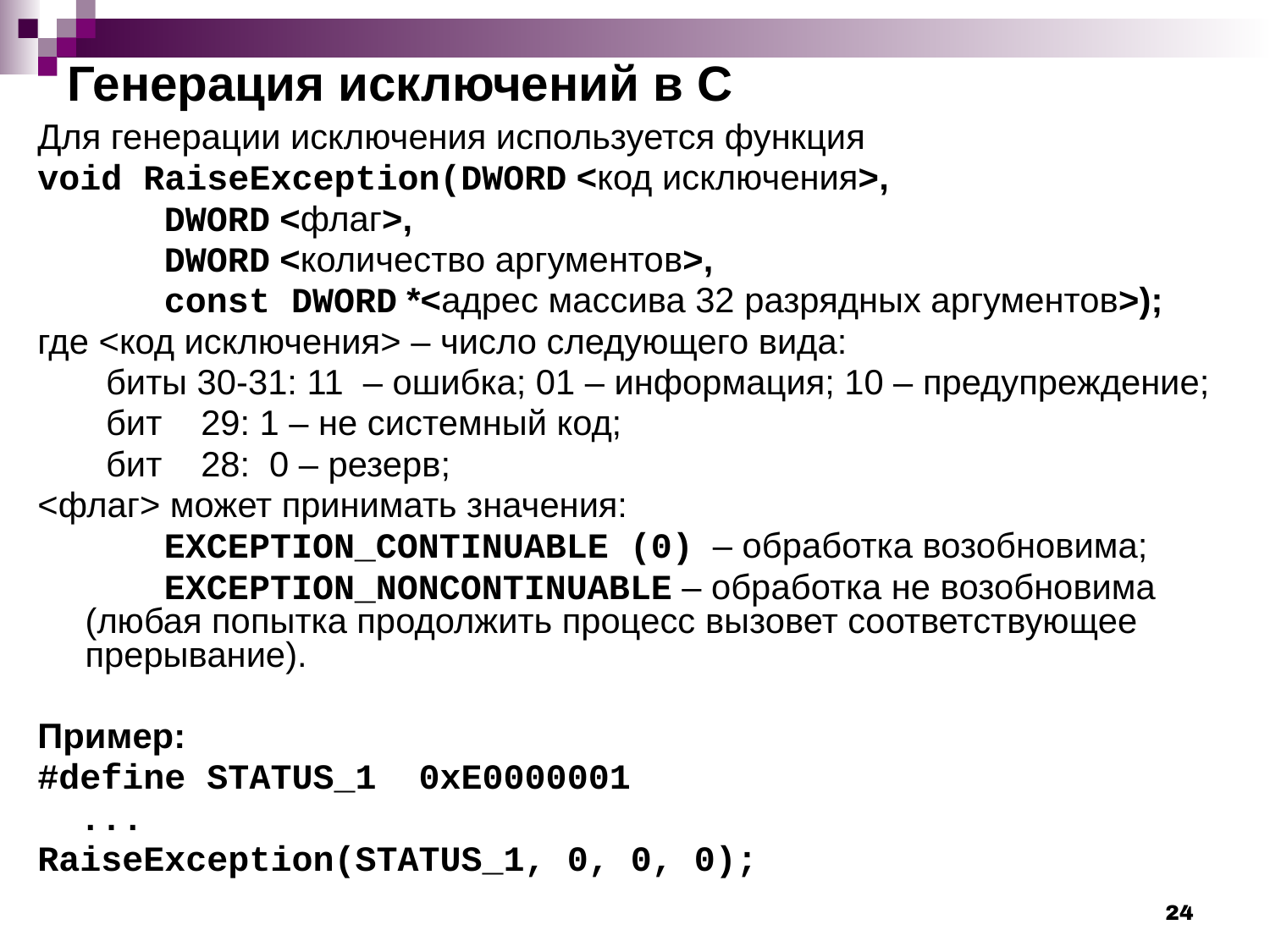

# Генерация исключений в С
Для генерации исключения используется функция
void RaiseException(DWORD <код исключения>,
             DWORD <флаг>,
             DWORD <количество аргументов>,
             const DWORD *<адрес массива 32 разрядных аргументов>);
где <код исключения> – число следующего вида:
       биты 30-31: 11  – ошибка; 01 – информация; 10 – предупреждение;
       бит    29: 1 – не системный код;
       бит    28:  0 – резерв;
<флаг> может принимать значения:
             EXCEPTION_CONTINUABLE (0)  – обработка возобновима;
             EXCEPTION_NONCONTINUABLE – обработка не возобновима (любая попытка продолжить процесс вызовет соответствующее прерывание).

Пример:
#define STATUS_1  0xE0000001
  ...
RaiseException(STATUS_1, 0, 0, 0);
24